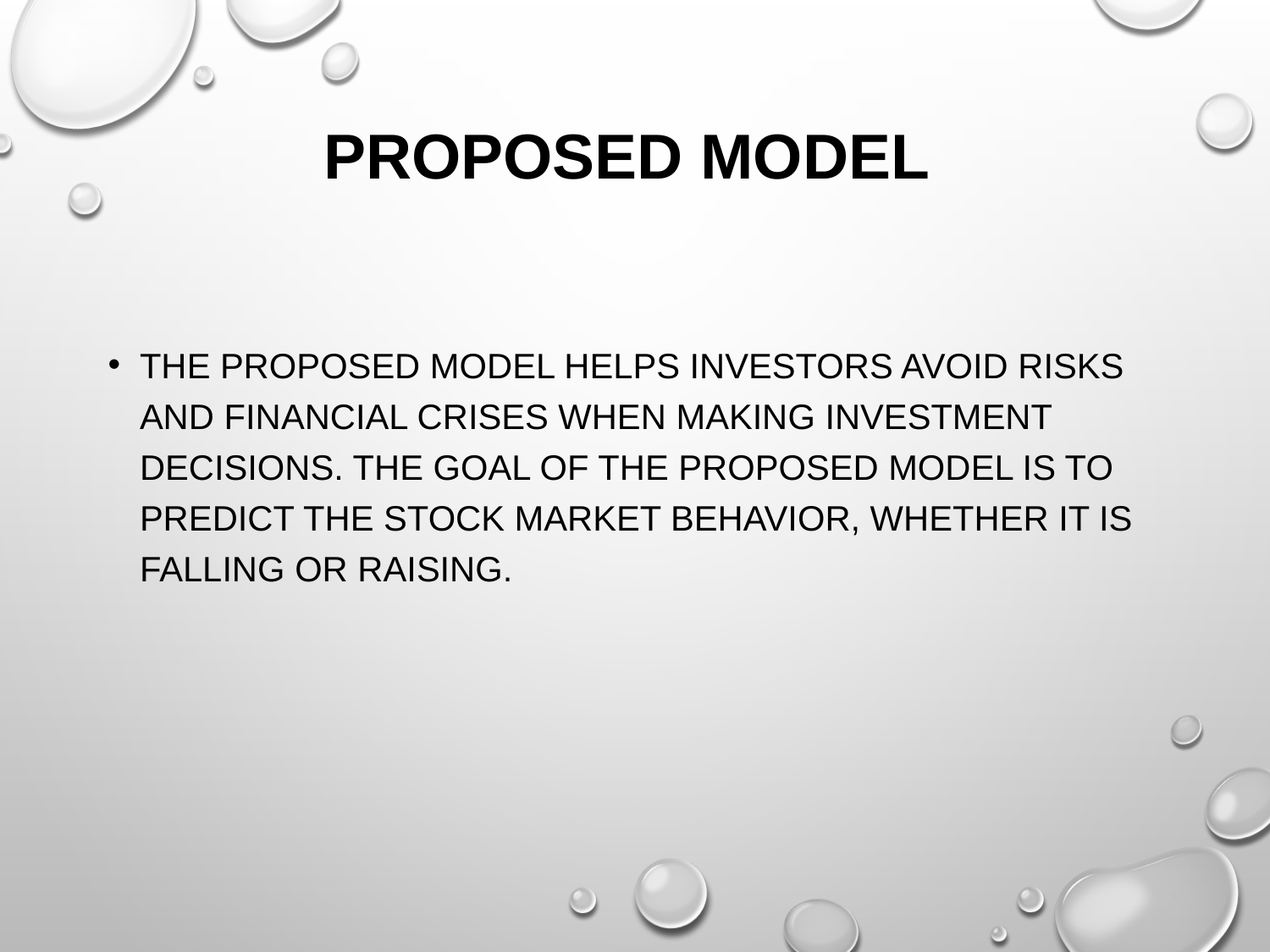

# Proposed model
The proposed model helps investors avoid risks and financial crises when making investment decisions. The goal of the proposed model is to predict the stock market behavior, whether it is falling or raising.